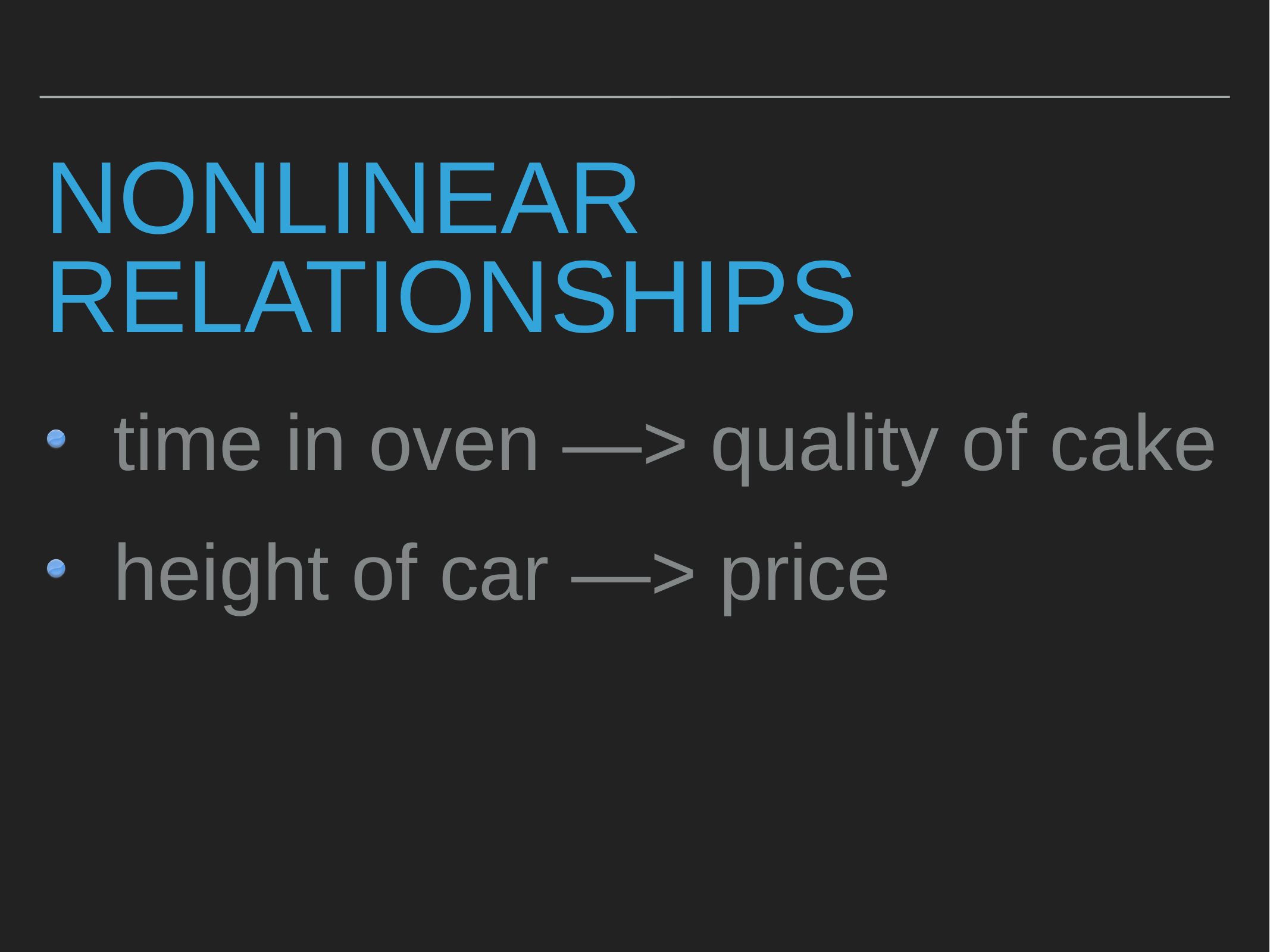

# NonLinear RelationshipS
time in oven —> quality of cake
height of car —> price